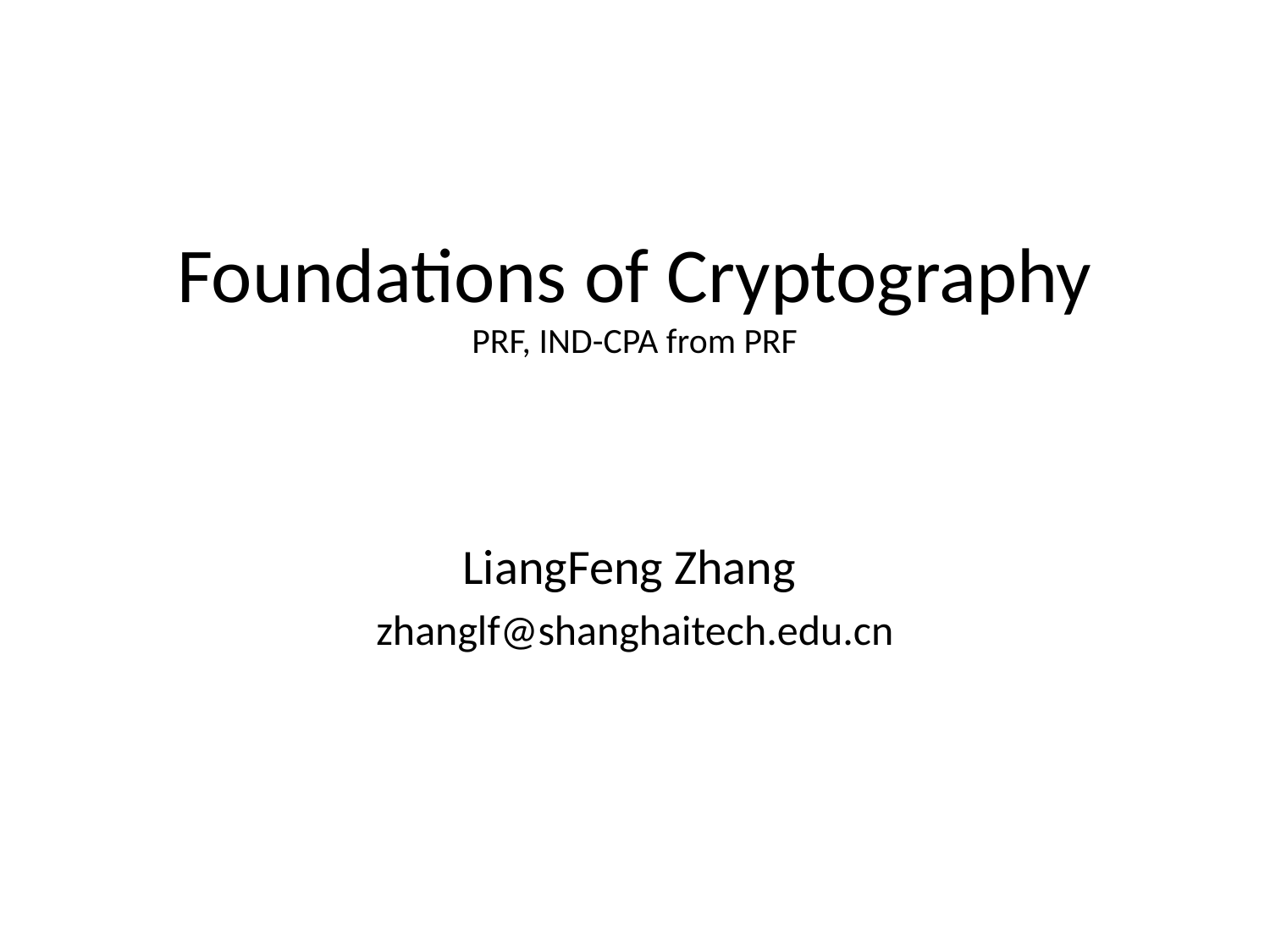

# Foundations of Cryptography PRF, IND-CPA from PRF
LiangFeng Zhang
zhanglf@shanghaitech.edu.cn